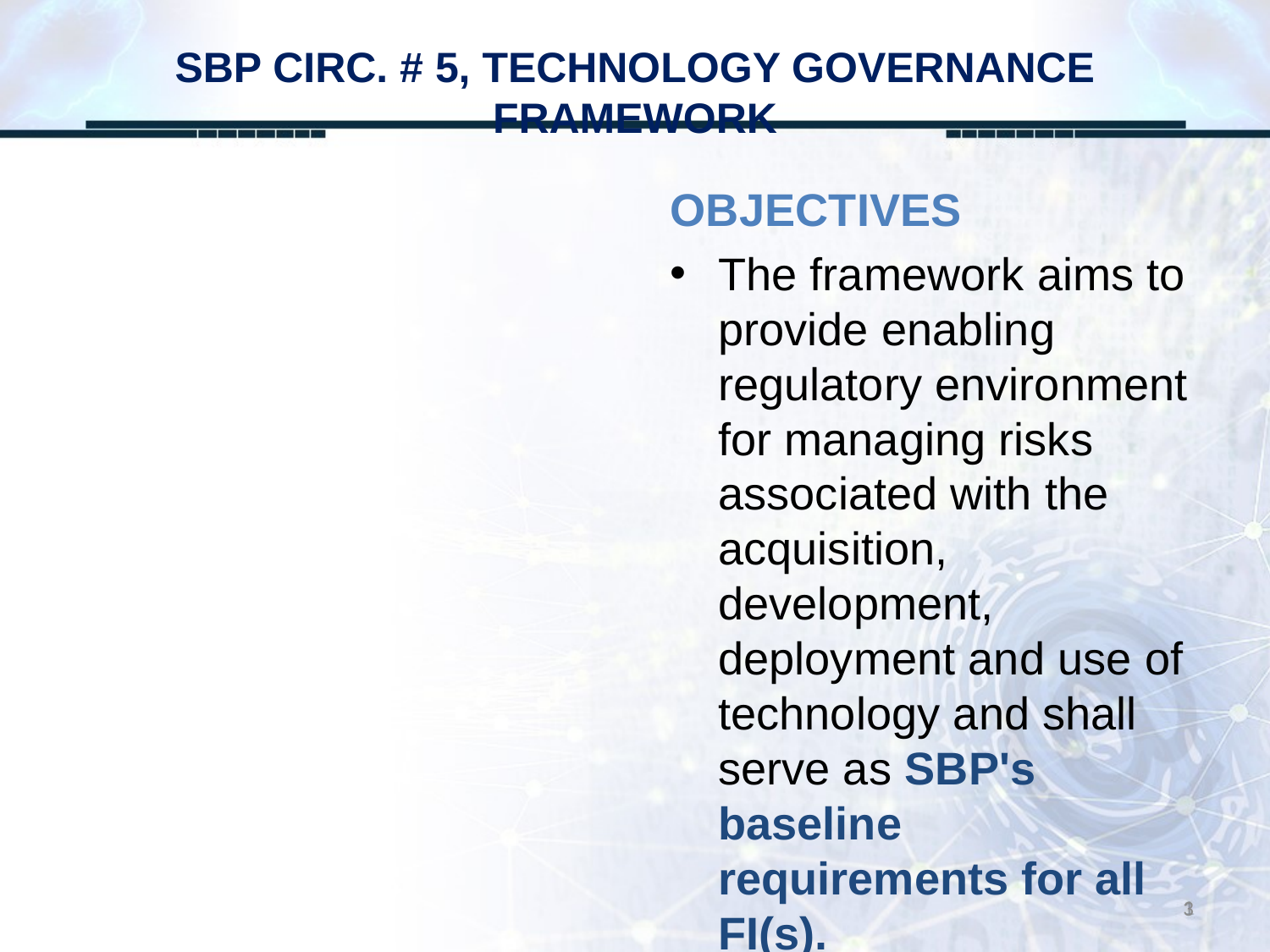

# SBP CIRC. # 5, TECHNOLOGY GOVERNANCE FRAMEWORK
OBJECTIVES
The framework aims to provide enabling regulatory environment for managing risks associated with the acquisition, development, deployment and use of technology and shall serve as SBP's baseline requirements for all FI(s).
3